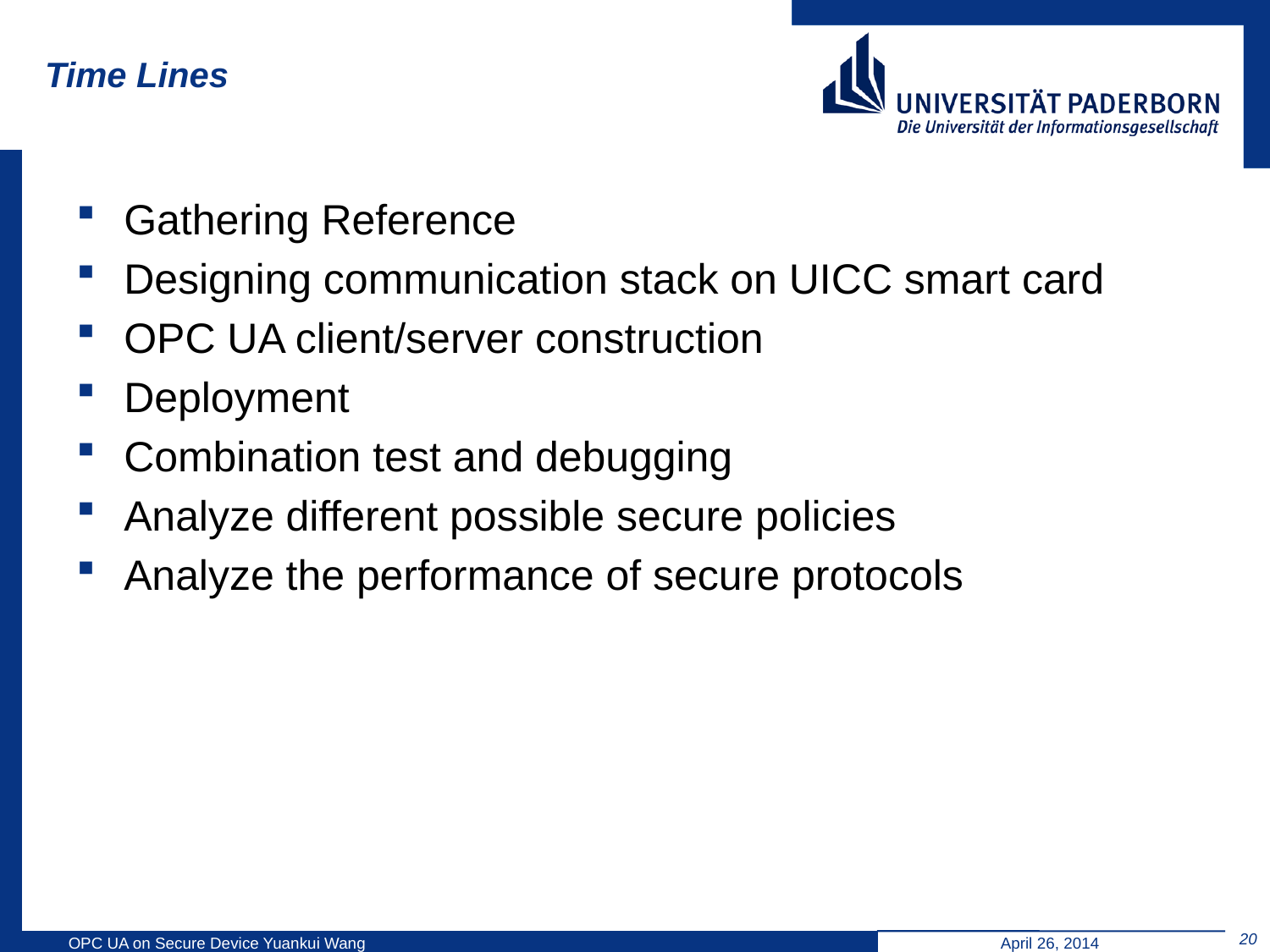

# Time Lines
Gathering Reference
Designing communication stack on UICC smart card
OPC UA client/server construction
Deployment
Combination test and debugging
Analyze different possible secure policies
Analyze the performance of secure protocols

20
OPC UA on Secure Device Yuankui Wang
April 26, 2014